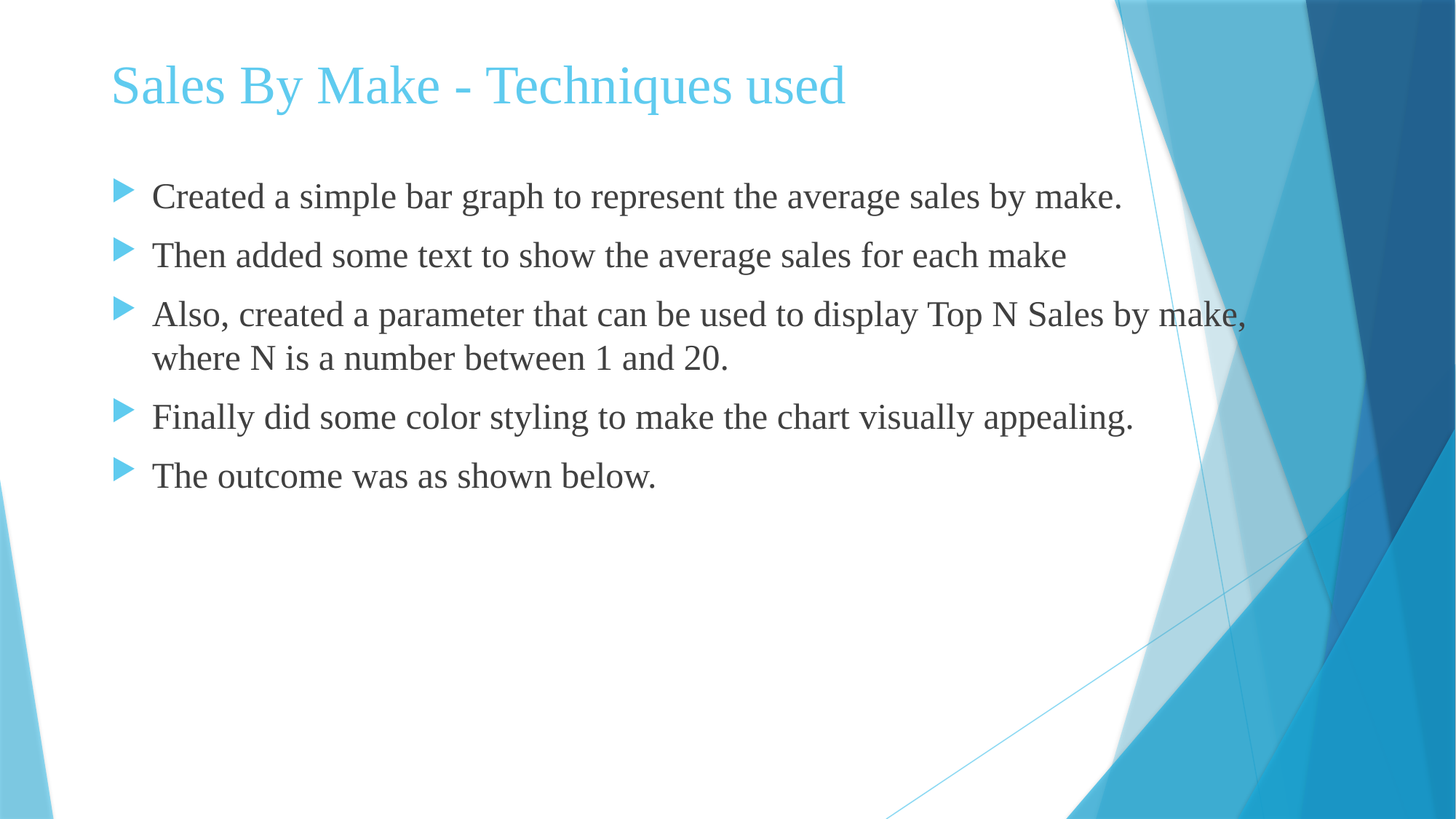

# Sales By Make - Techniques used
Created a simple bar graph to represent the average sales by make.
Then added some text to show the average sales for each make
Also, created a parameter that can be used to display Top N Sales by make, where N is a number between 1 and 20.
Finally did some color styling to make the chart visually appealing.
The outcome was as shown below.